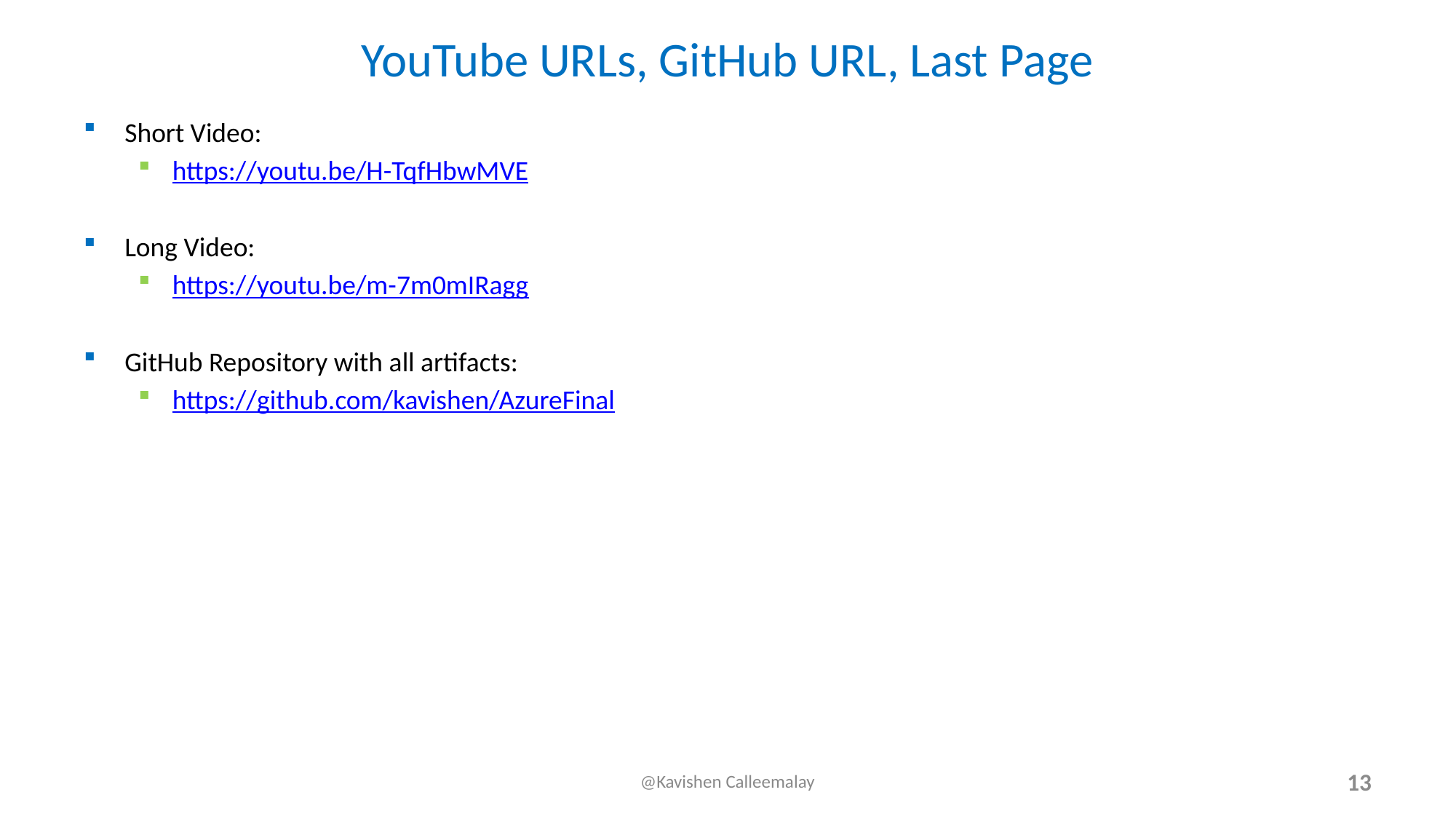

# YouTube URLs, GitHub URL, Last Page
Short Video:
https://youtu.be/H-TqfHbwMVE

Long Video:
https://youtu.be/m-7m0mIRagg

GitHub Repository with all artifacts:
https://github.com/kavishen/AzureFinal

@Kavishen Calleemalay
13